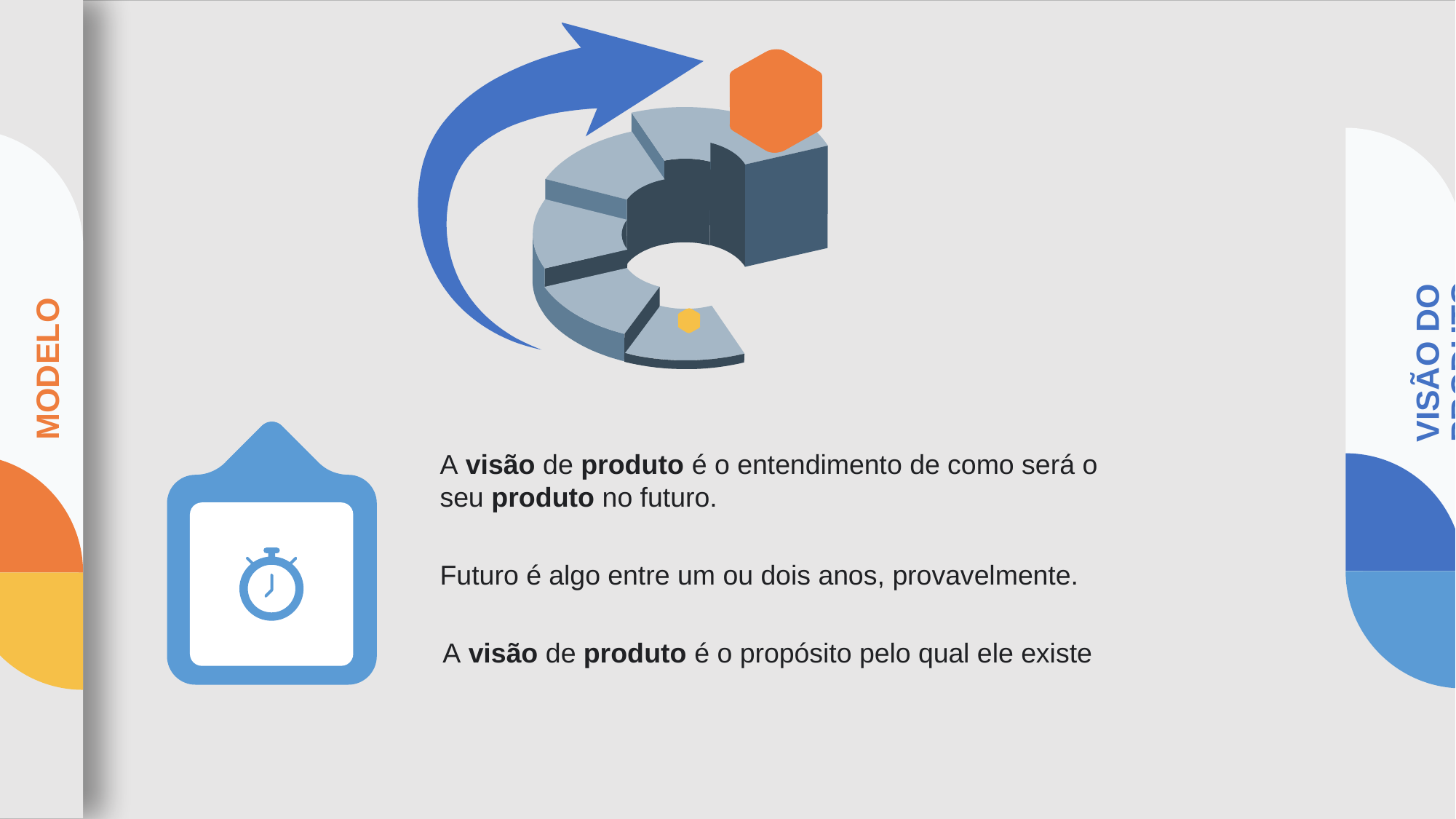

Canais
MODELO

Afiliação
VISÃO DO PRODUTO

A visão de produto é o entendimento de como será o seu produto no futuro.
Futuro é algo entre um ou dois anos, provavelmente.
A visão de produto é o propósito pelo qual ele existe